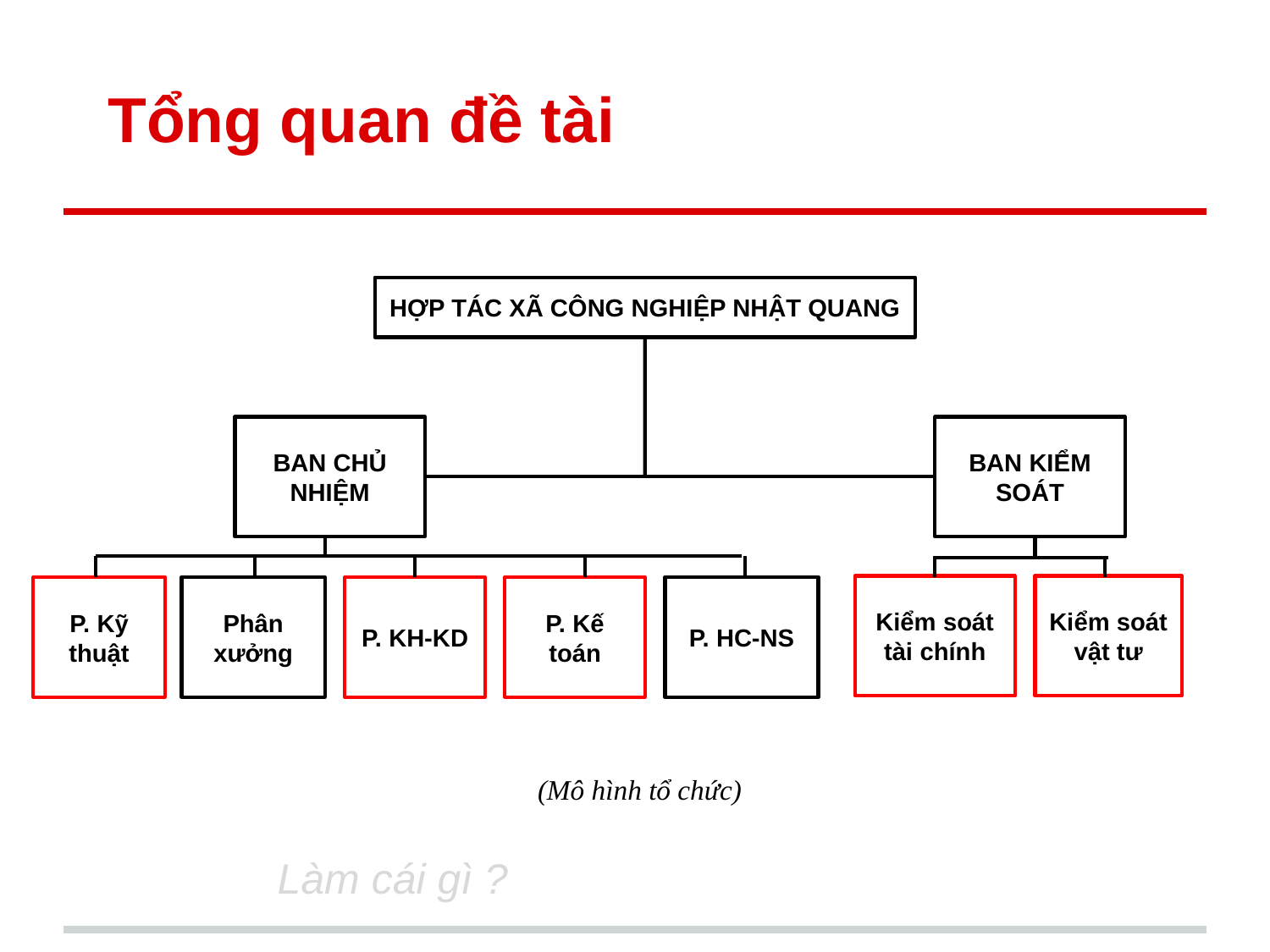

# Tổng quan đề tài
HỢP TÁC XÃ CÔNG NGHIỆP NHẬT QUANG
BAN CHỦ NHIỆM
BAN KIỂM SOÁT
Kiểm soát tài chính
Kiểm soát vật tư
P. Kỹ thuật
Phân xưởng
P. KH-KD
P. Kế toán
P. HC-NS
(Mô hình tổ chức)
Làm cái gì ?